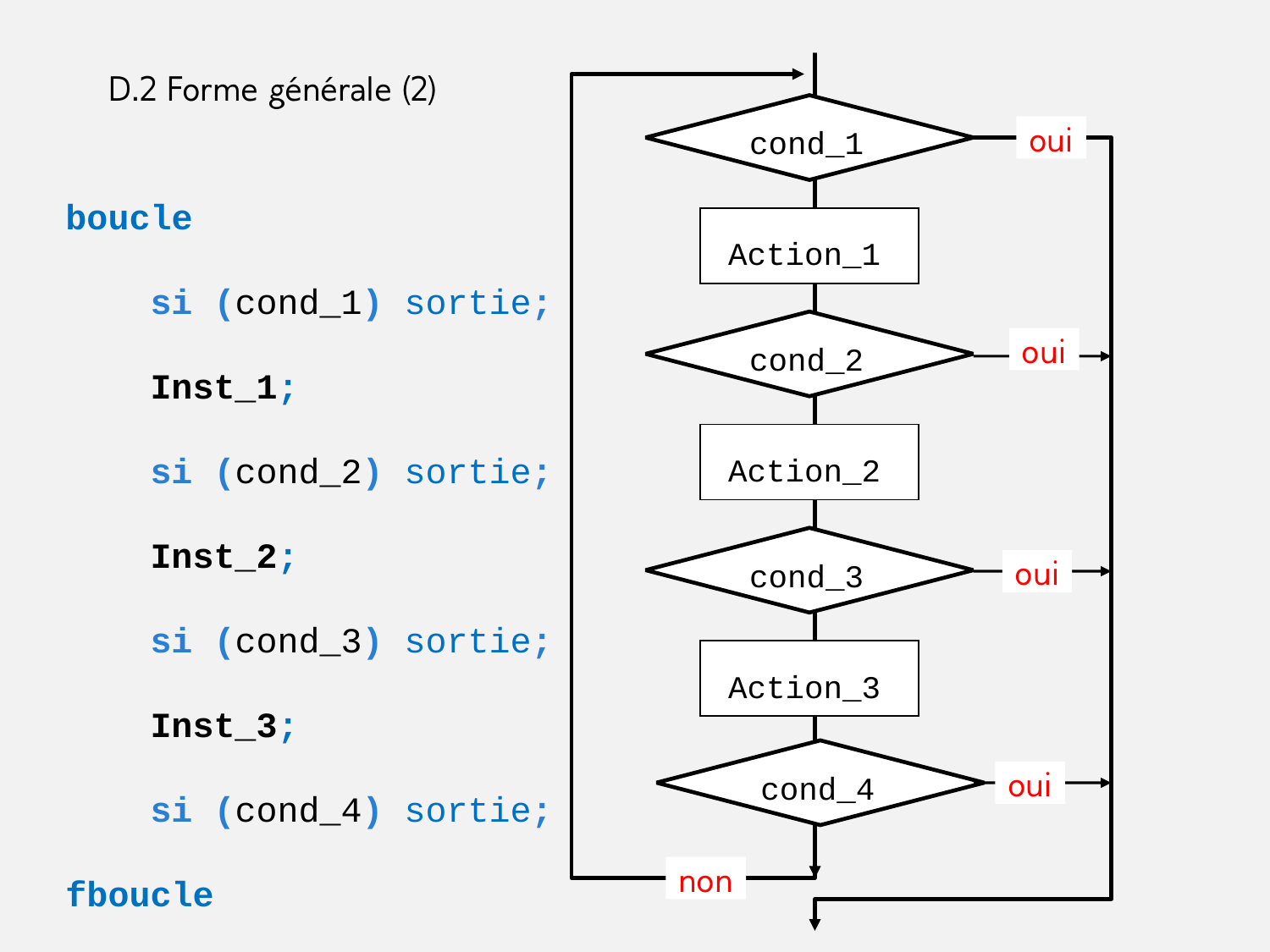

cond_1

Action_1

cond_2

Action_2

cond_3

Action_3

cond_4
oui

oui

oui

oui

non
D.2 Forme générale (2)
boucle
    si (cond_1) sortie;
    Inst_1;
    si (cond_2) sortie;
    Inst_2;
    si (cond_3) sortie;
    Inst_3;
    si (cond_4) sortie;
fboucle